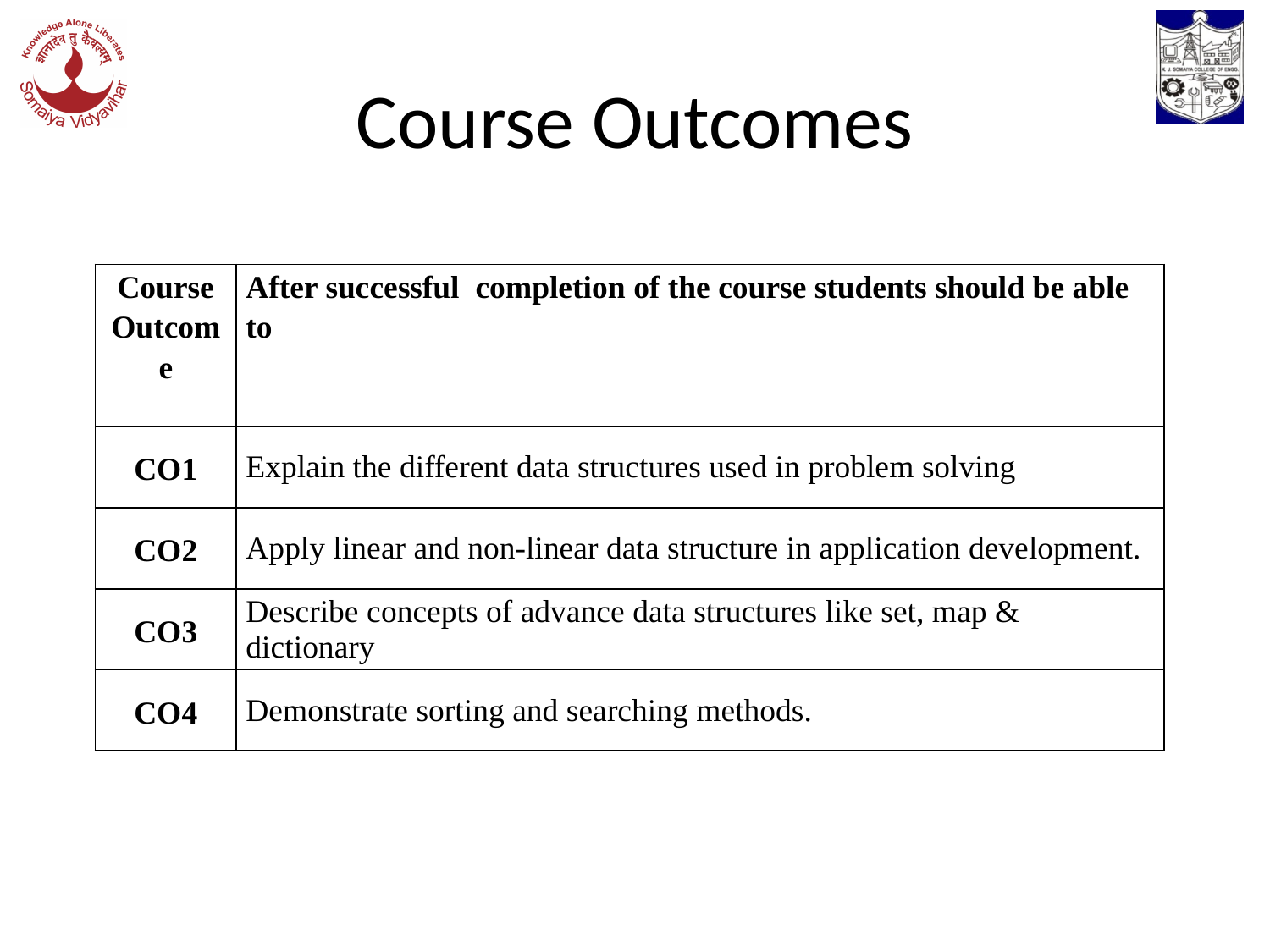

# Course Outcomes
| Course Outcome | After successful completion of the course students should be able to |
| --- | --- |
| CO1 | Explain the different data structures used in problem solving |
| CO2 | Apply linear and non-linear data structure in application development. |
| CO3 | Describe concepts of advance data structures like set, map & dictionary |
| CO4 | Demonstrate sorting and searching methods. |